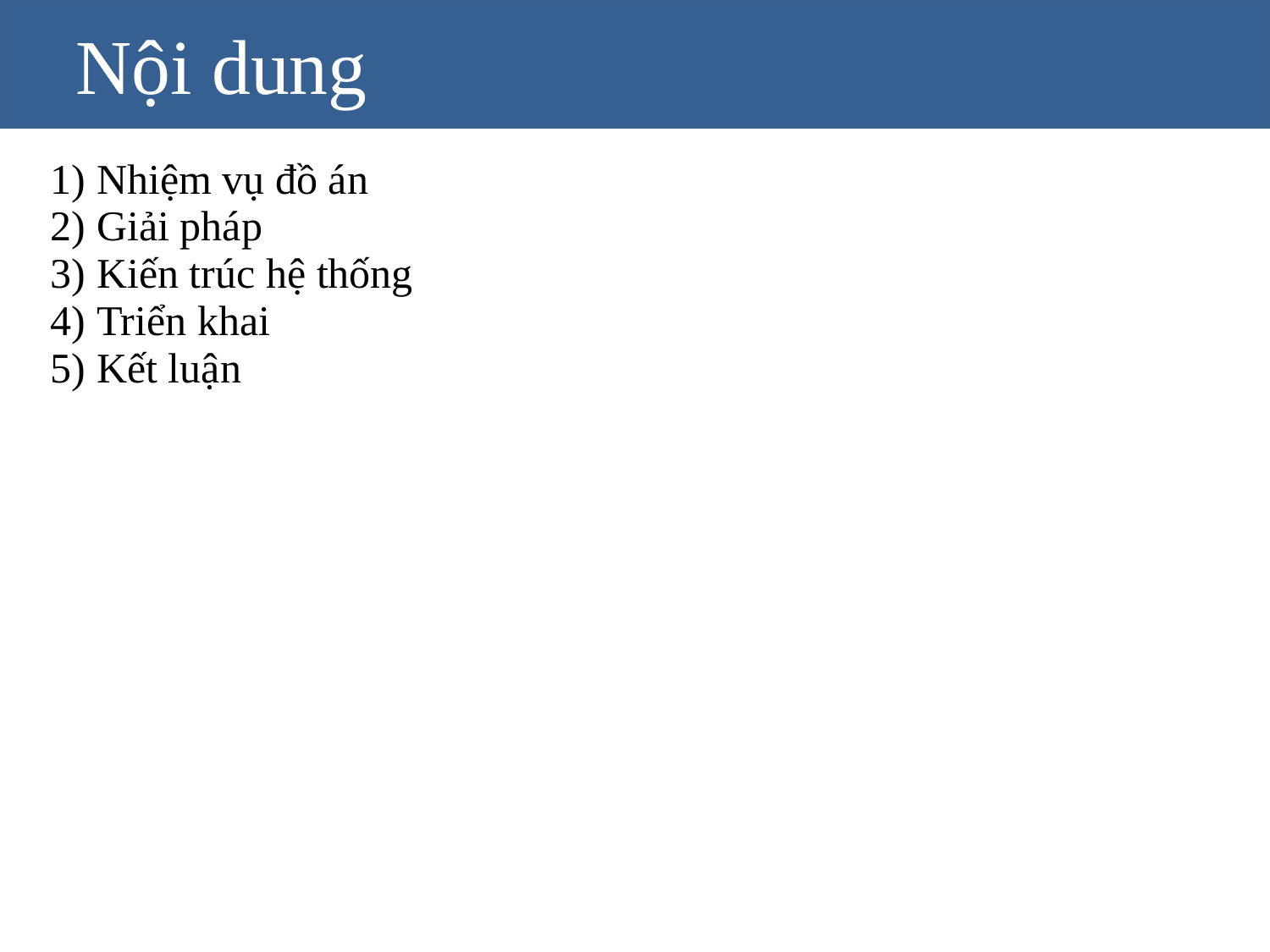

Nội dung
 Nhiệm vụ đồ án
 Giải pháp
 Kiến trúc hệ thống
 Triển khai
 Kết luận